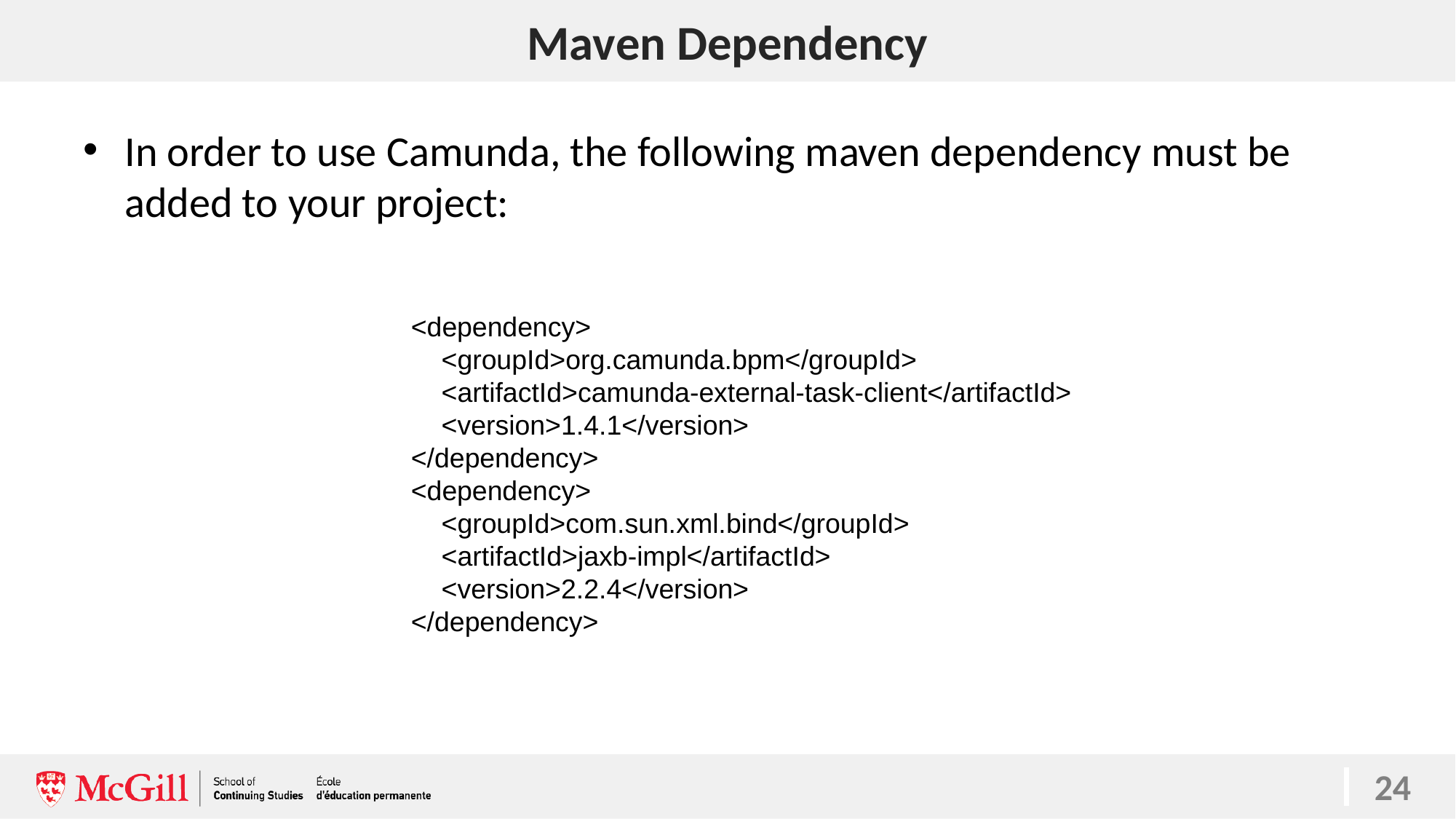

# Maven Dependency
In order to use Camunda, the following maven dependency must be added to your project:
<dependency>
    <groupId>org.camunda.bpm</groupId>
    <artifactId>camunda-external-task-client</artifactId>
    <version>1.4.1</version>
</dependency>
<dependency>
    <groupId>com.sun.xml.bind</groupId>
    <artifactId>jaxb-impl</artifactId>
    <version>2.2.4</version>
</dependency>